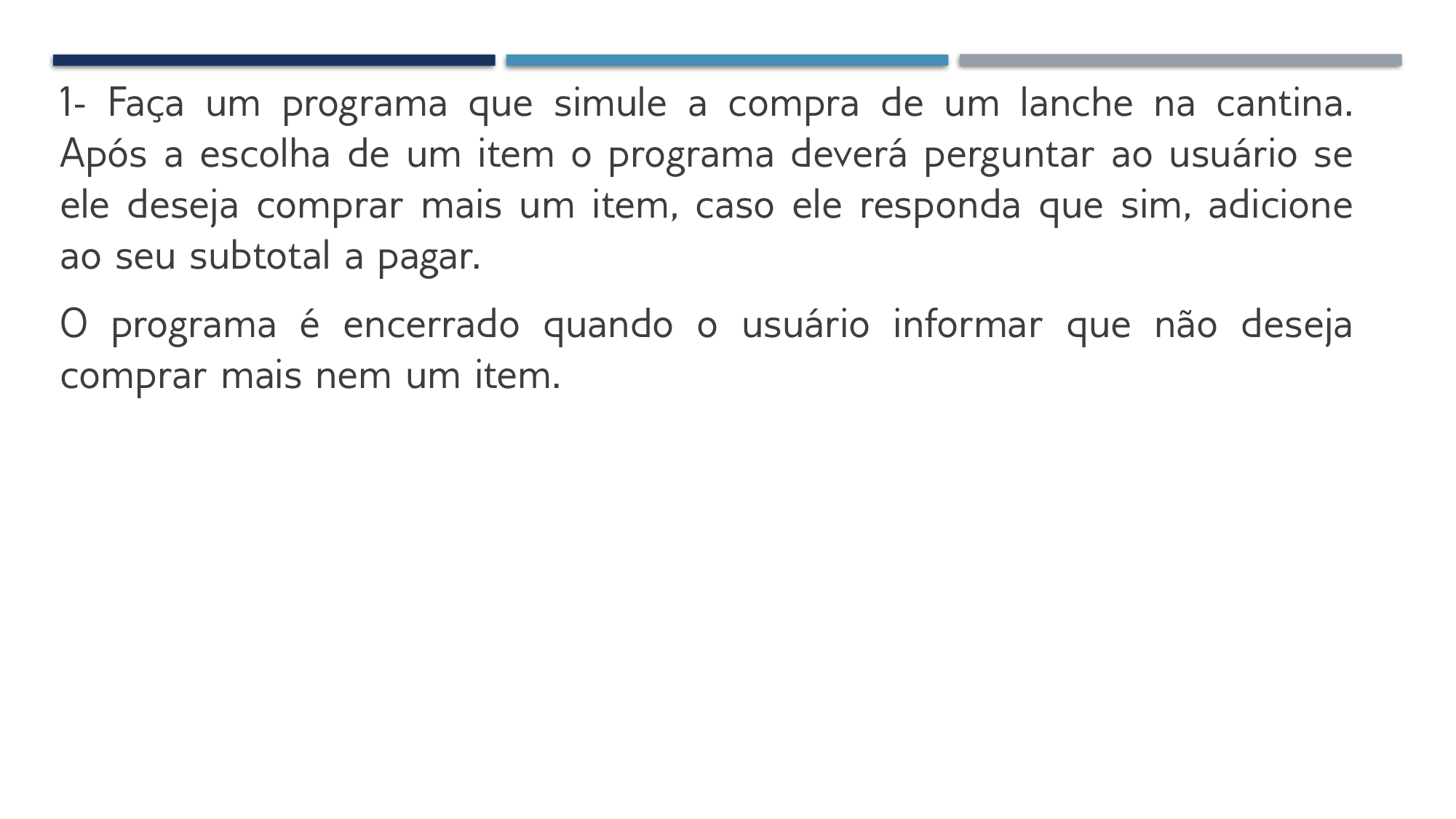

1- Faça um programa que simule a compra de um lanche na cantina. Após a escolha de um item o programa deverá perguntar ao usuário se ele deseja comprar mais um item, caso ele responda que sim, adicione ao seu subtotal a pagar.
O programa é encerrado quando o usuário informar que não deseja comprar mais nem um item.